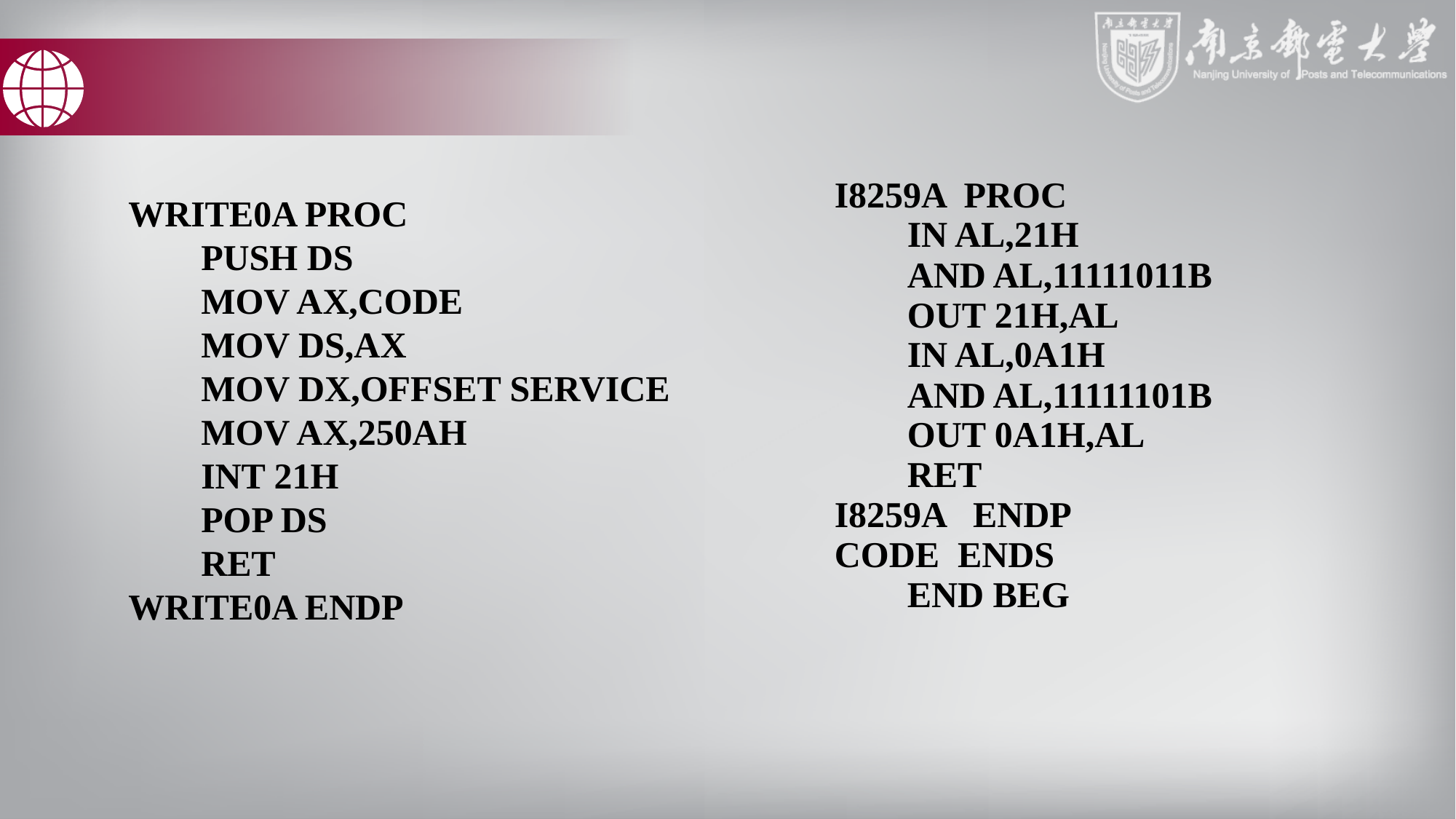

WRITE0A PROC
        PUSH DS
        MOV AX,CODE
        MOV DS,AX
        MOV DX,OFFSET SERVICE
        MOV AX,250AH
        INT 21H
        POP DS
        RET
WRITE0A ENDP
I8259A  PROC
        IN AL,21H
        AND AL,11111011B
        OUT 21H,AL
        IN AL,0A1H
        AND AL,11111101B
        OUT 0A1H,AL
        RET
I8259A   ENDP
CODE  ENDS
        END BEG